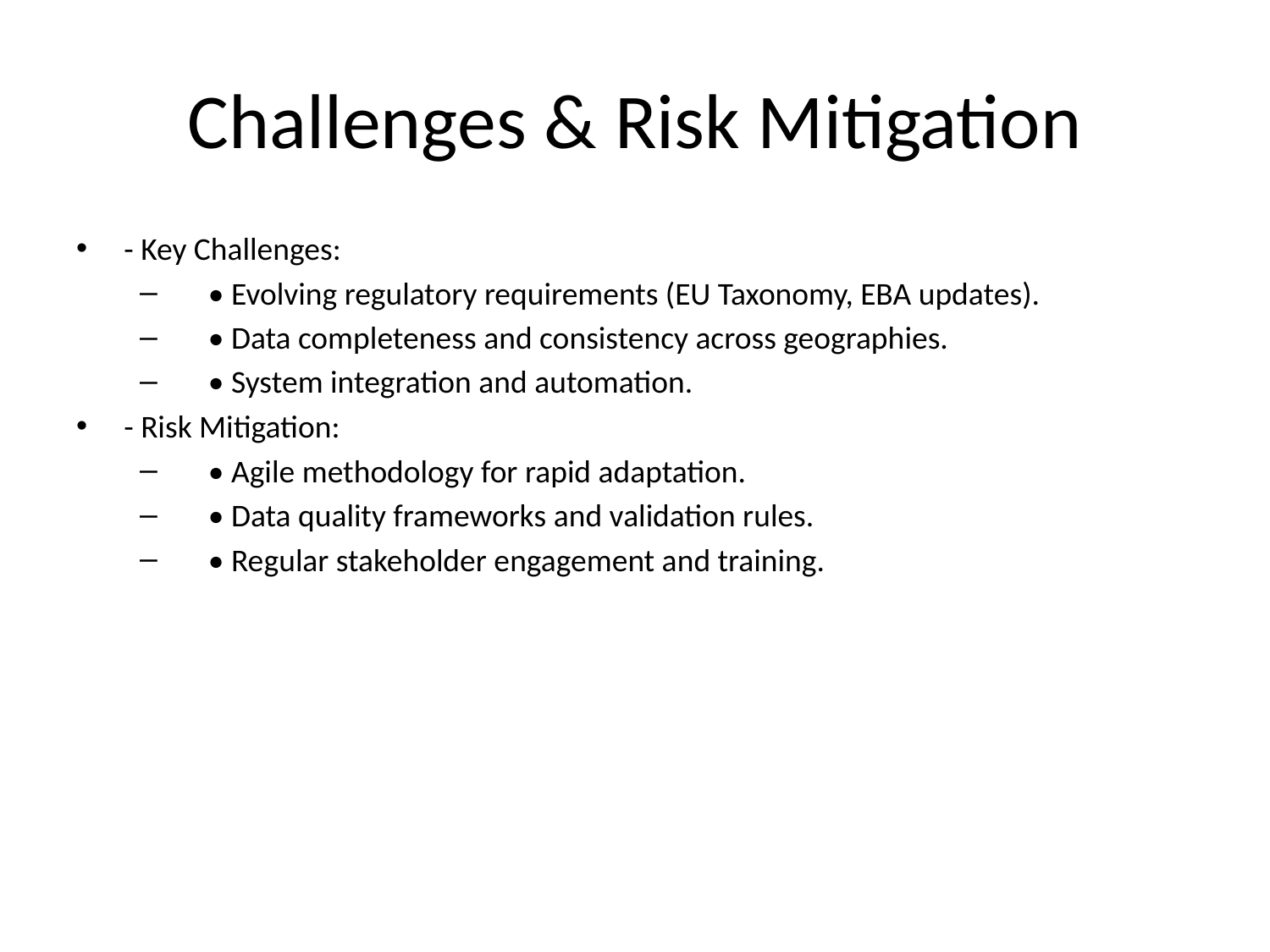

# Challenges & Risk Mitigation
- Key Challenges:
    • Evolving regulatory requirements (EU Taxonomy, EBA updates).
    • Data completeness and consistency across geographies.
    • System integration and automation.
- Risk Mitigation:
    • Agile methodology for rapid adaptation.
    • Data quality frameworks and validation rules.
    • Regular stakeholder engagement and training.